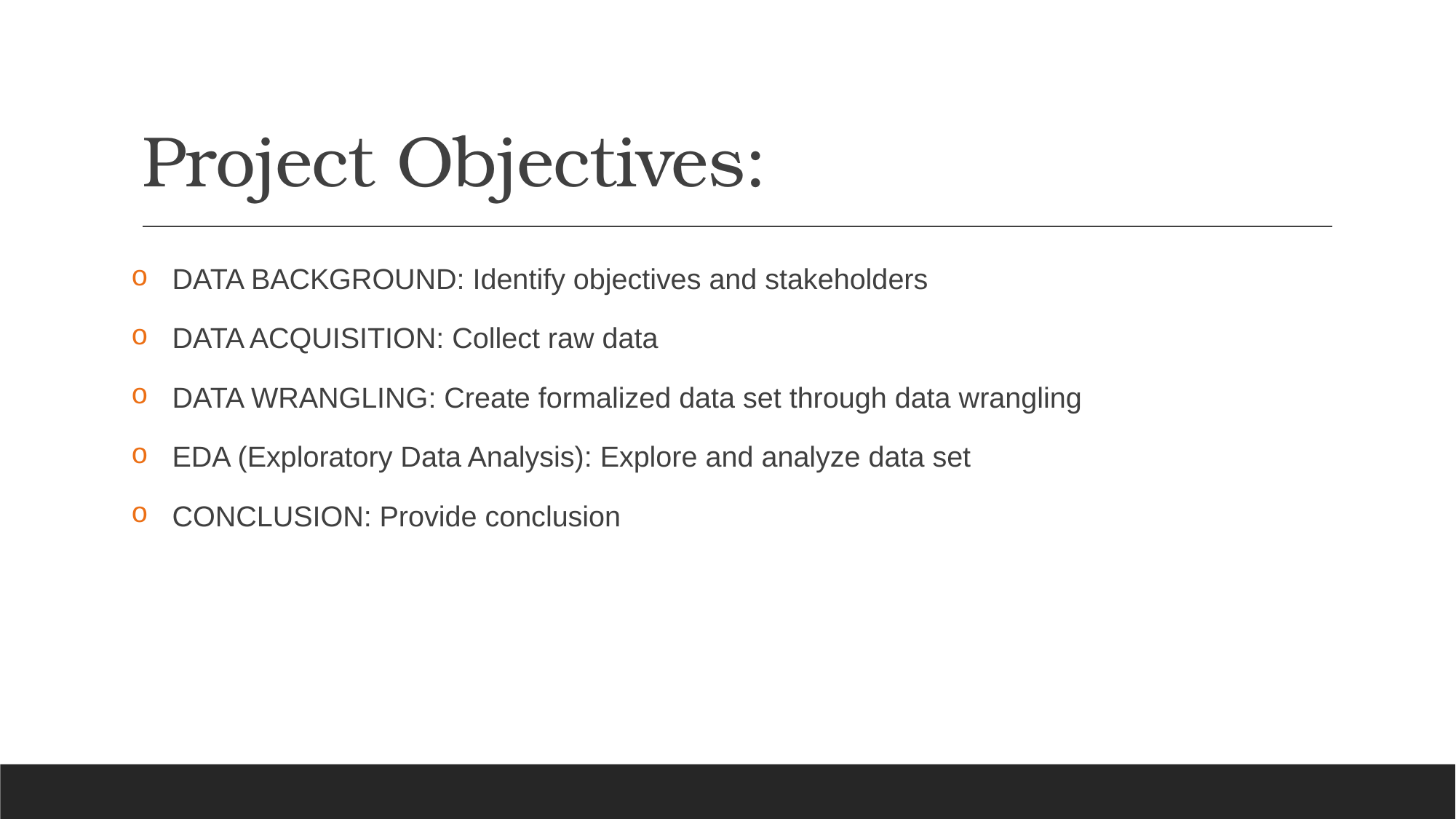

# Project Objectives:
   DATA BACKGROUND: Identify objectives and stakeholders
   DATA ACQUISITION: Collect raw data
   DATA WRANGLING: Create formalized data set through data wrangling
   EDA (Exploratory Data Analysis): Explore and analyze data set
   CONCLUSION: Provide conclusion